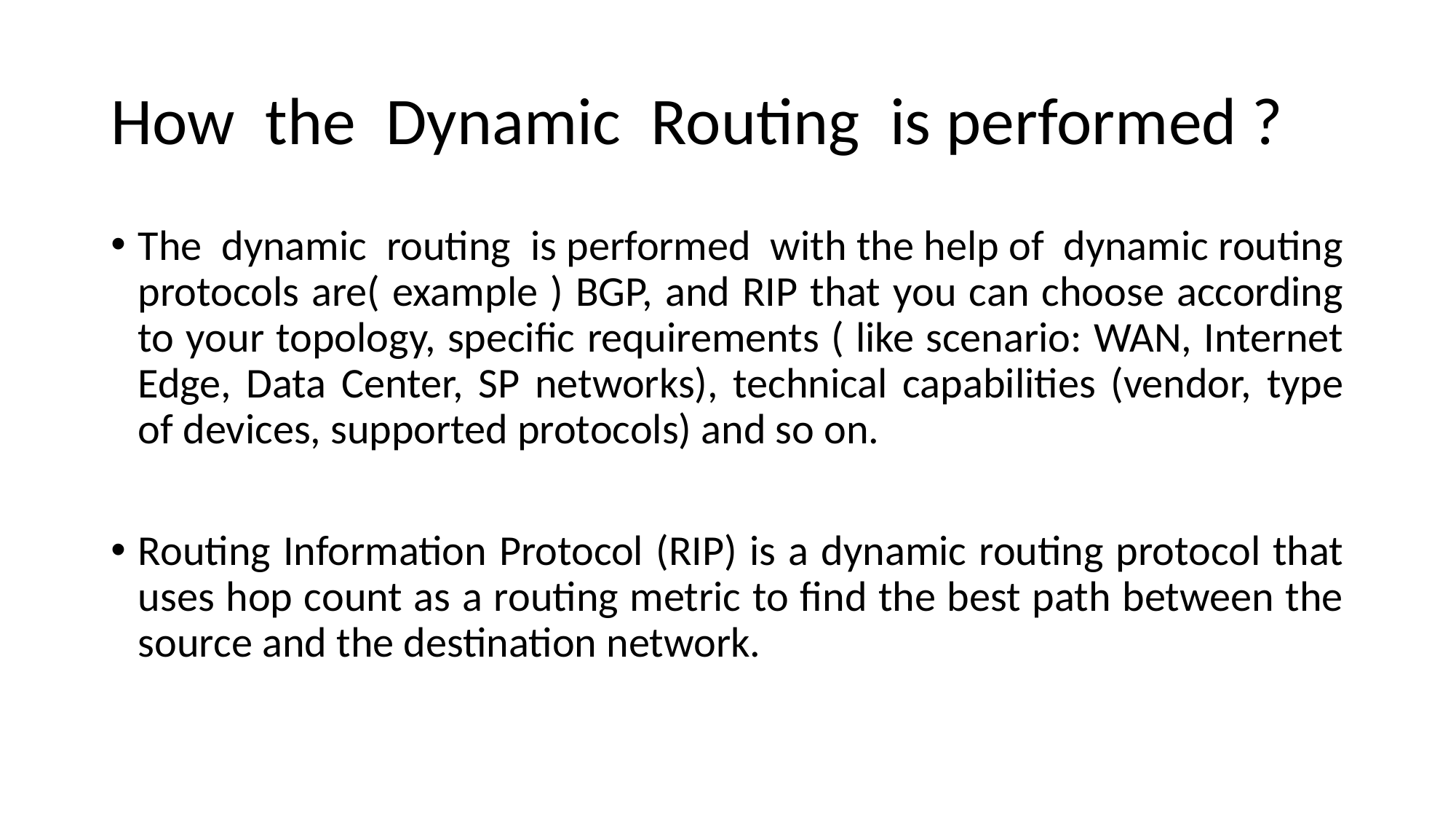

# How  the  Dynamic  Routing  is performed ?
The  dynamic  routing  is performed  with the help of  dynamic routing protocols are( example ) BGP, and RIP that you can choose according to your topology, specific requirements ( like scenario: WAN, Internet Edge, Data Center, SP networks), technical capabilities (vendor, type of devices, supported protocols) and so on.

Routing Information Protocol (RIP) is a dynamic routing protocol that uses hop count as a routing metric to find the best path between the source and the destination network.